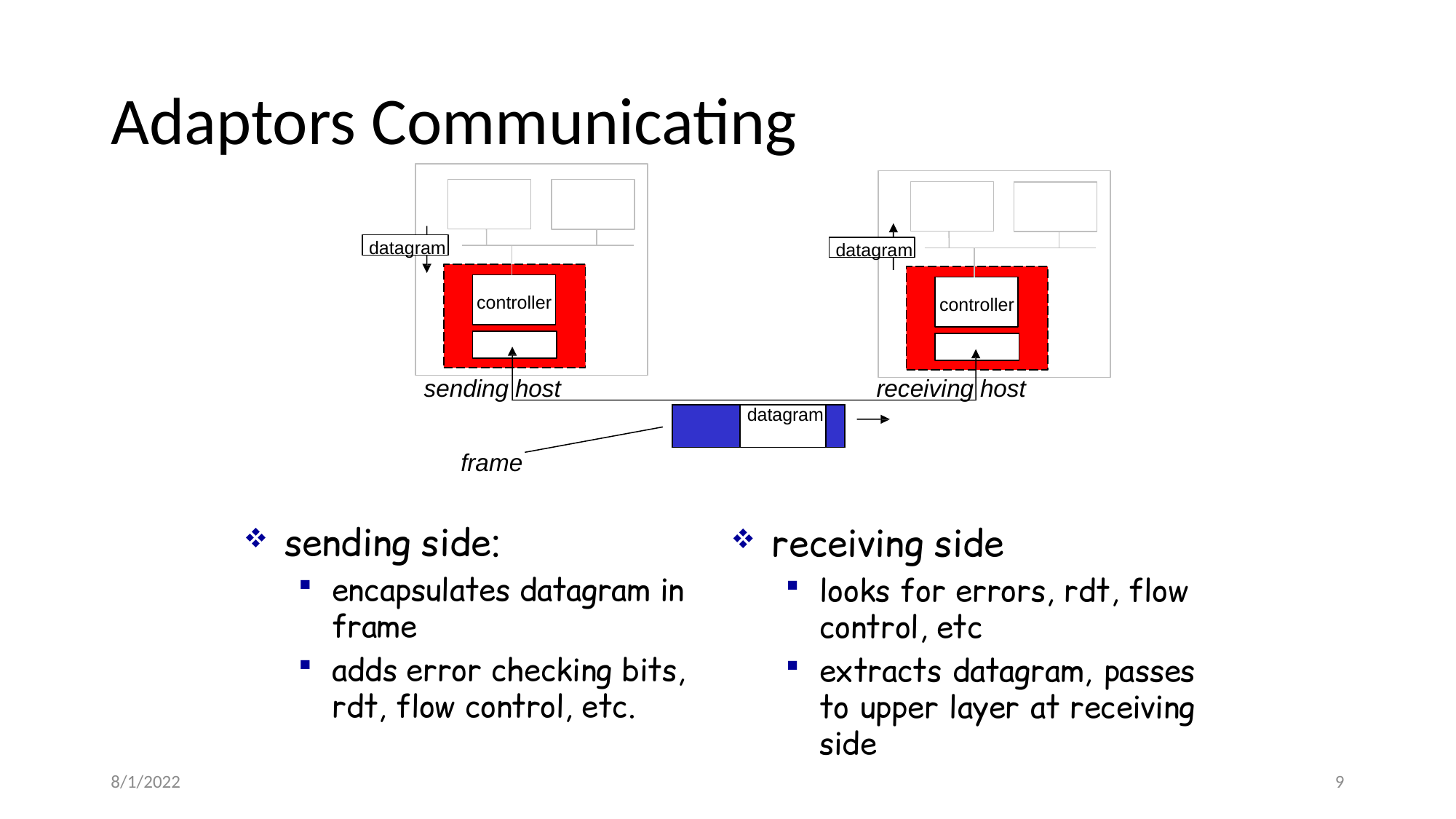

# Adaptors Communicating

datagram

controller

datagram

controller

receiving host
sending host

frame

sending side:
encapsulates datagram in frame
adds error checking bits, rdt, flow control, etc.
|  | datagram |  |
| --- | --- | --- |

receiving side
looks for errors, rdt, flow control, etc
extracts datagram, passes to upper layer at receiving side
8/1/2022
9